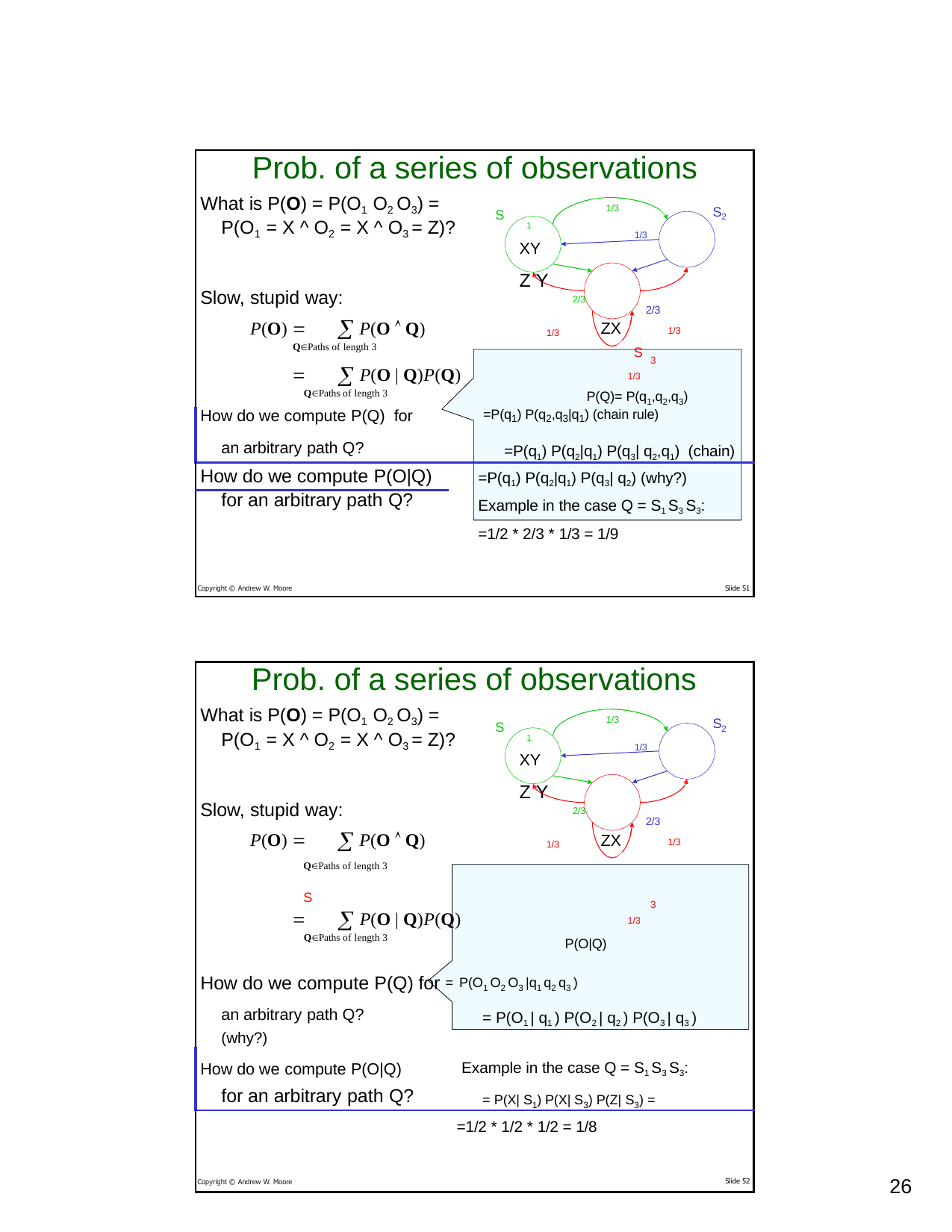

| Prob. of a series of observations What is P(O) = P(O1 O2 O3) = S 1/3 S2 P(O1 = X ^ O2 = X ^ O3 = Z)? 1 1/3 XY Z Y Slow, stupid way: 2/3 2/3 P(O) = ∑ P(O ∧ Q) 1/3 ZX 1/3 Q∈Paths of length 3 S 3 = ∑ P(O | Q)P(Q) 1/3 Q∈Paths of length 3 P(Q)= P(q1,q2,q3) |  |
| --- | --- |
| How do we compute P(Q) for =P(q1) P(q2,q3|q1) (chain rule) an arbitrary path Q? =P(q1) P(q2|q1) P(q3| q2,q1) (chain) |  |
| How do we compute P(O|Q) | =P(q1) P(q2|q1) P(q3| q2) (why?) |
| for an arbitrary path Q? | Example in the case Q = S1 S3 S3: |
|  | =1/2 \* 2/3 \* 1/3 = 1/9 |
| Copyright © Andrew W. Moore | Slide 51 |

| Prob. of a series of observations What is P(O) = P(O1 O2 O3) = S 1/3 S2 P(O1 = X ^ O2 = X ^ O3 = Z)? 1 1/3 XY Z Y Slow, stupid way: 2/3 2/3 P(O) = ∑ P(O ∧ Q) 1/3 ZX 1/3 Q∈Paths of length 3 S 3 = ∑ P(O | Q)P(Q) 1/3 Q∈Paths of length 3 P(O|Q) How do we compute P(Q) for = P(O1 O2 O3 |q1 q2 q3 ) an arbitrary path Q? = P(O1 | q1 ) P(O2 | q2 ) P(O3 | q3 ) (why?) |  |
| --- | --- |
| How do we compute P(O|Q) Example in the case Q = S1 S3 S3: for an arbitrary path Q? = P(X| S1) P(X| S3) P(Z| S3) = |  |
| Copyright © Andrew W. Moore | =1/2 \* 1/2 \* 1/2 = 1/8 Slide 52 |

26